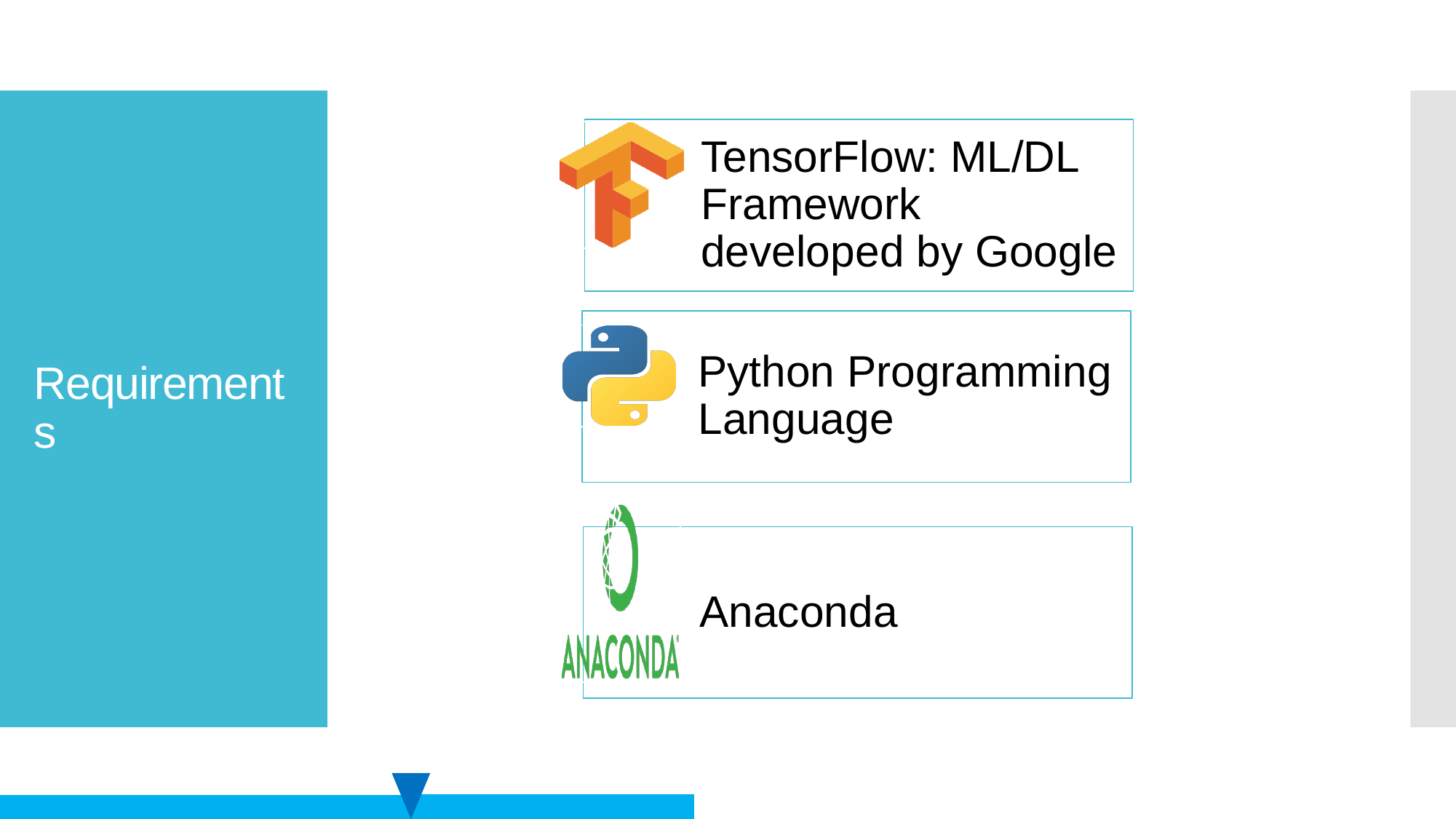

TensorFlow: ML/DL Framework developed by Google
Python Programming Language
Anaconda
# Requirements